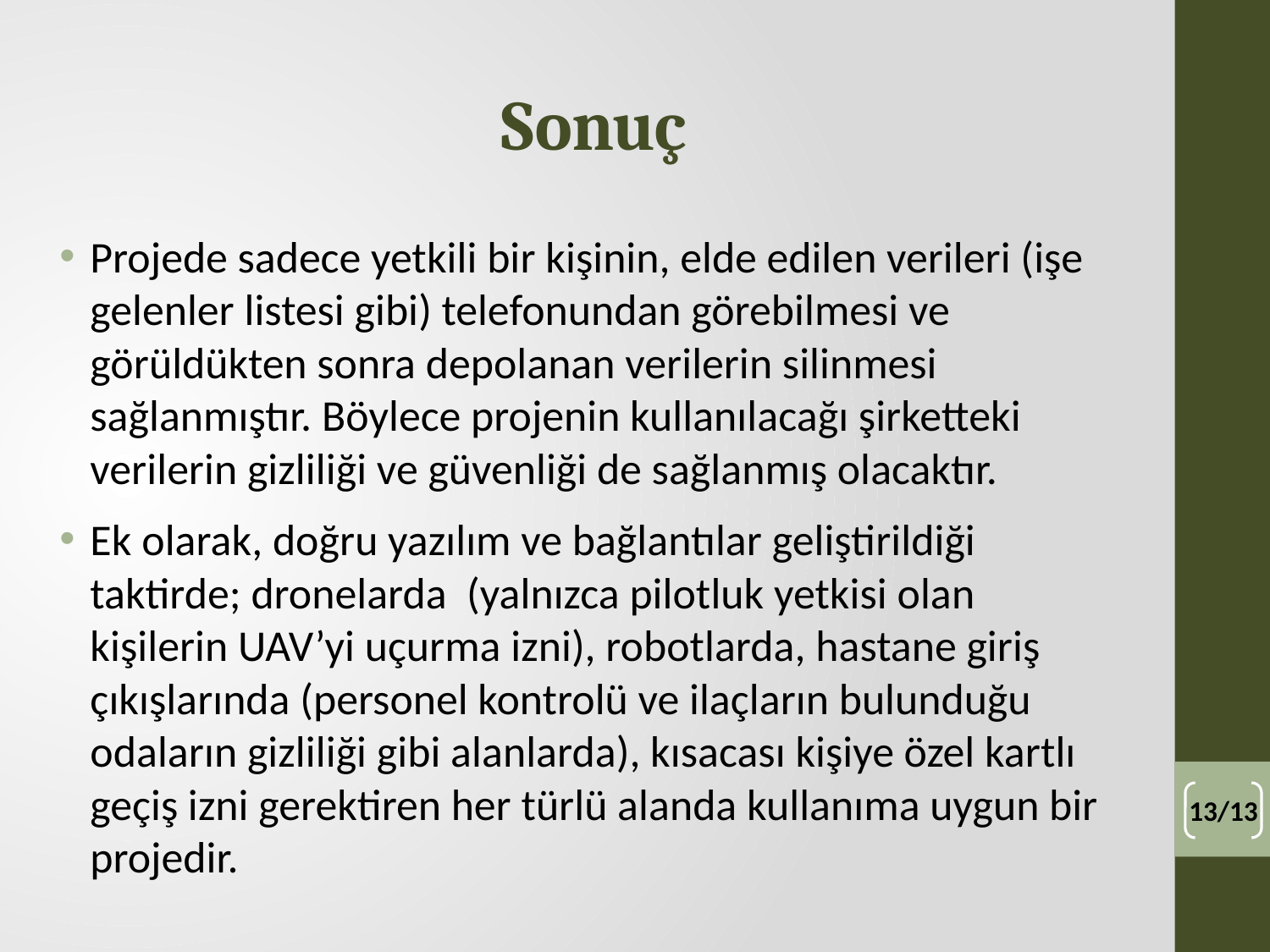

# Sonuç
Projede sadece yetkili bir kişinin, elde edilen verileri (işe gelenler listesi gibi) telefonundan görebilmesi ve görüldükten sonra depolanan verilerin silinmesi sağlanmıştır. Böylece projenin kullanılacağı şirketteki verilerin gizliliği ve güvenliği de sağlanmış olacaktır.
Ek olarak, doğru yazılım ve bağlantılar geliştirildiği taktirde; dronelarda  (yalnızca pilotluk yetkisi olan kişilerin UAV’yi uçurma izni), robotlarda, hastane giriş çıkışlarında (personel kontrolü ve ilaçların bulunduğu odaların gizliliği gibi alanlarda), kısacası kişiye özel kartlı geçiş izni gerektiren her türlü alanda kullanıma uygun bir projedir.
13/13